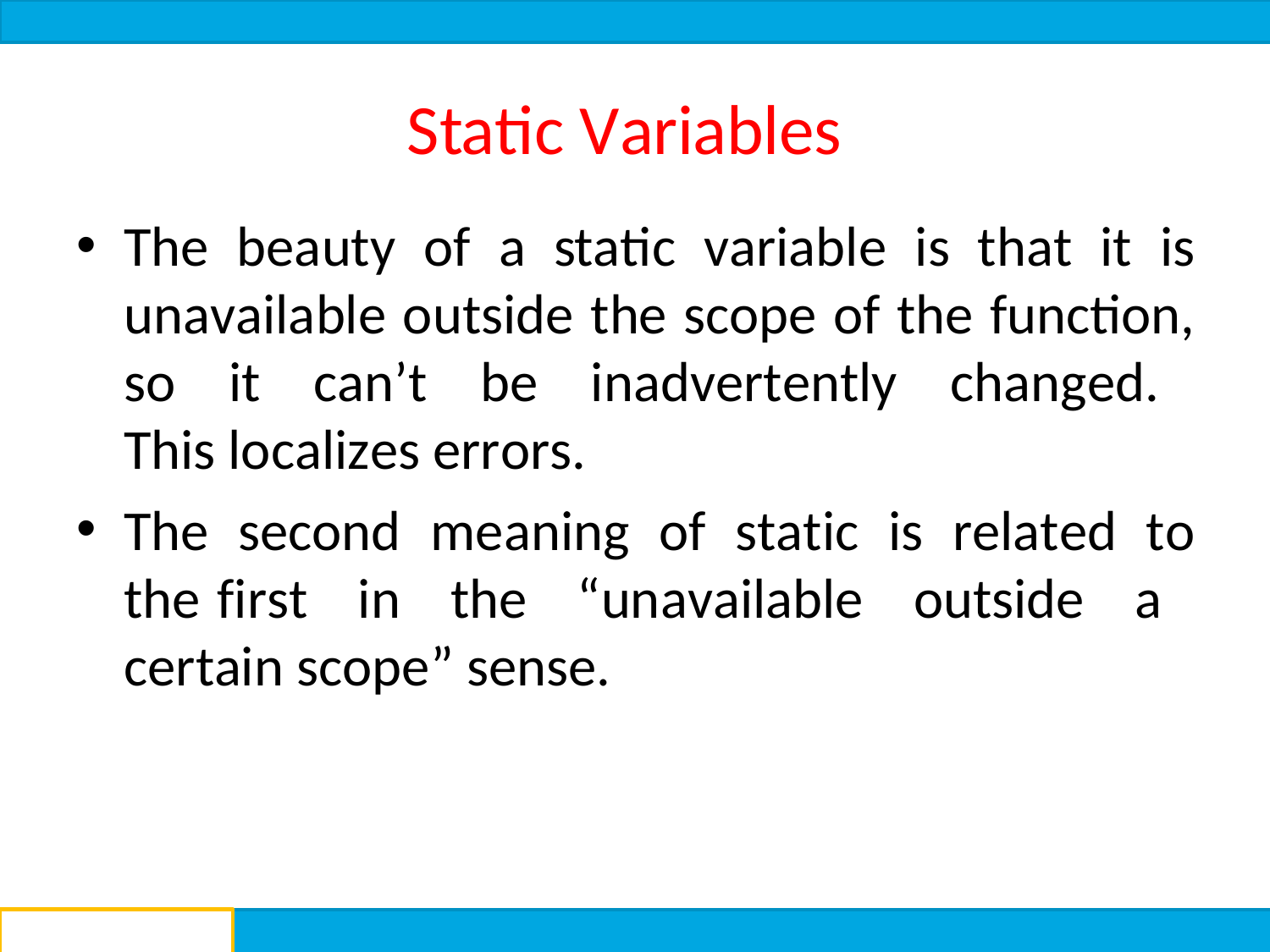

# Static Variables
The  beauty  of  a  static  variable  is  that  it  is unavailable outside the scope of the function, so   it   can’t   be   inadvertently   changed.   This localizes errors.
The second meaning of static is related to the first   in   the   “unavailable   outside   a   certain scope” sense.